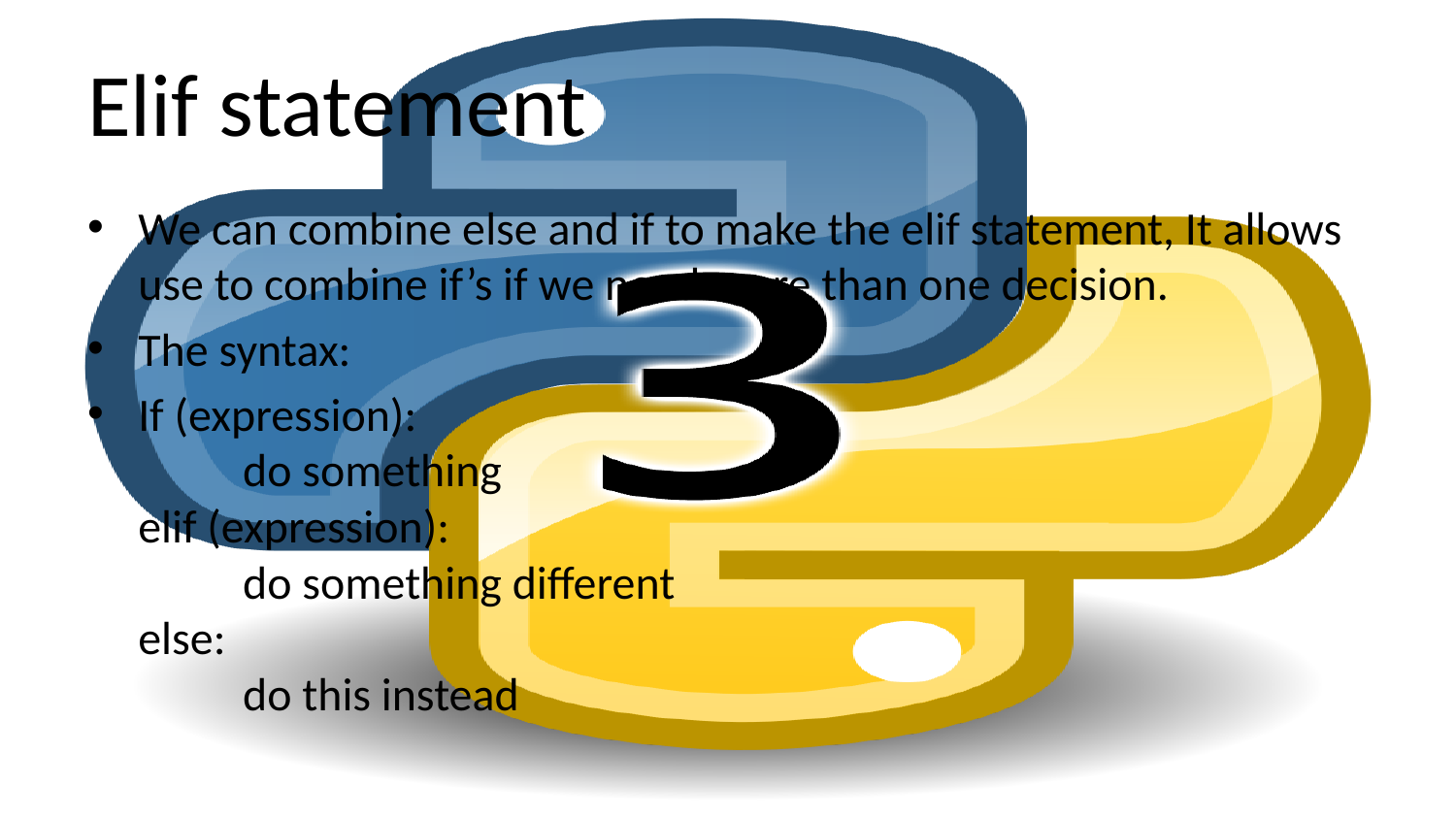

# Elif statement
We can combine else and if to make the elif statement, It allows use to combine if’s if we need more than one decision.
The syntax:
If (expression):
	do something
elif (expression):
	do something different
else:
	do this instead